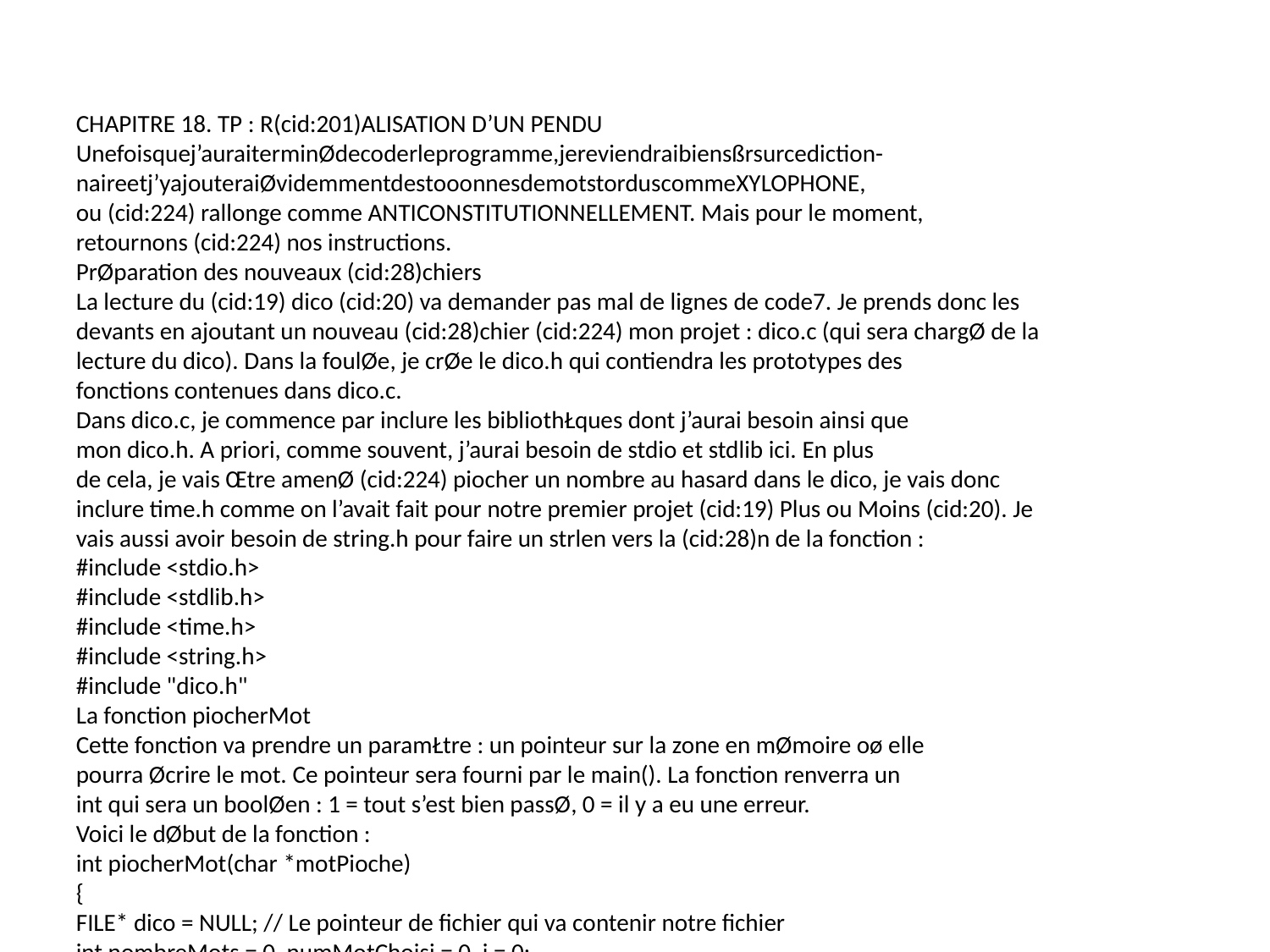

CHAPITRE 18. TP : R(cid:201)ALISATION D’UN PENDU
Unefoisquej’auraiterminØdecoderleprogramme,jereviendraibiensßrsurcediction-
naireetj’yajouteraiØvidemmentdestooonnesdemotstorduscommeXYLOPHONE,
ou (cid:224) rallonge comme ANTICONSTITUTIONNELLEMENT. Mais pour le moment,
retournons (cid:224) nos instructions.
PrØparation des nouveaux (cid:28)chiers
La lecture du (cid:19) dico (cid:20) va demander pas mal de lignes de code7. Je prends donc les
devants en ajoutant un nouveau (cid:28)chier (cid:224) mon projet : dico.c (qui sera chargØ de la
lecture du dico). Dans la foulØe, je crØe le dico.h qui contiendra les prototypes des
fonctions contenues dans dico.c.
Dans dico.c, je commence par inclure les bibliothŁques dont j’aurai besoin ainsi que
mon dico.h. A priori, comme souvent, j’aurai besoin de stdio et stdlib ici. En plus
de cela, je vais Œtre amenØ (cid:224) piocher un nombre au hasard dans le dico, je vais donc
inclure time.h comme on l’avait fait pour notre premier projet (cid:19) Plus ou Moins (cid:20). Je
vais aussi avoir besoin de string.h pour faire un strlen vers la (cid:28)n de la fonction :
#include <stdio.h>
#include <stdlib.h>
#include <time.h>
#include <string.h>
#include "dico.h"
La fonction piocherMot
Cette fonction va prendre un paramŁtre : un pointeur sur la zone en mØmoire oø elle
pourra Øcrire le mot. Ce pointeur sera fourni par le main(). La fonction renverra un
int qui sera un boolØen : 1 = tout s’est bien passØ, 0 = il y a eu une erreur.
Voici le dØbut de la fonction :
int piocherMot(char *motPioche)
{
FILE* dico = NULL; // Le pointeur de fichier qui va contenir notre fichier
int nombreMots = 0, numMotChoisi = 0, i = 0;
int caractereLu = 0;
Je dØ(cid:28)nis quelques variables qui me seront indispensables. Comme pour le main(), je
n’ai pas pensØ (cid:224) mettre toutes ces variables dŁs le dØbut, il y en a certaines que j’ai
ajoutØes par la suite lorsque je me suis rendu compte que j’en avais besoin.
Les noms des variables parlent d’eux-mŒmes. On a notre pointeur sur (cid:28)chier dico
dont on va se servir pour lire le (cid:28)chier dico.txt, des variables temporaires qui vont
stocker les caractŁres, etc. Notez que j’utilise ici un int pour stocker un caractŁre
7. Dumoins,j’enailepressentiment.
262